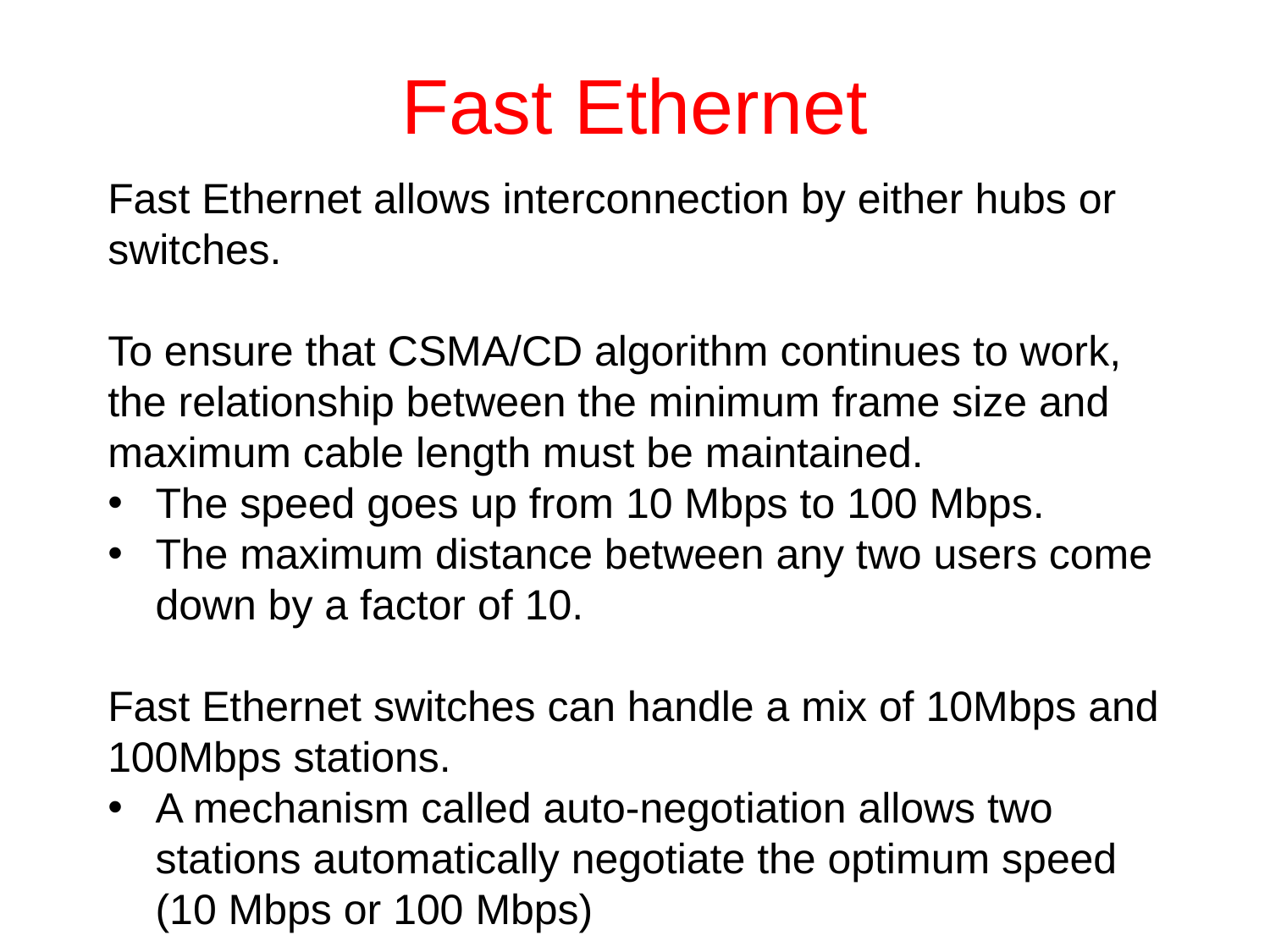

# Fast Ethernet
Fast Ethernet allows interconnection by either hubs or switches.

To ensure that CSMA/CD algorithm continues to work, the relationship between the minimum frame size and maximum cable length must be maintained.
The speed goes up from 10 Mbps to 100 Mbps.
The maximum distance between any two users come down by a factor of 10.

Fast Ethernet switches can handle a mix of 10Mbps and 100Mbps stations.
A mechanism called auto-negotiation allows two stations automatically negotiate the optimum speed (10 Mbps or 100 Mbps)